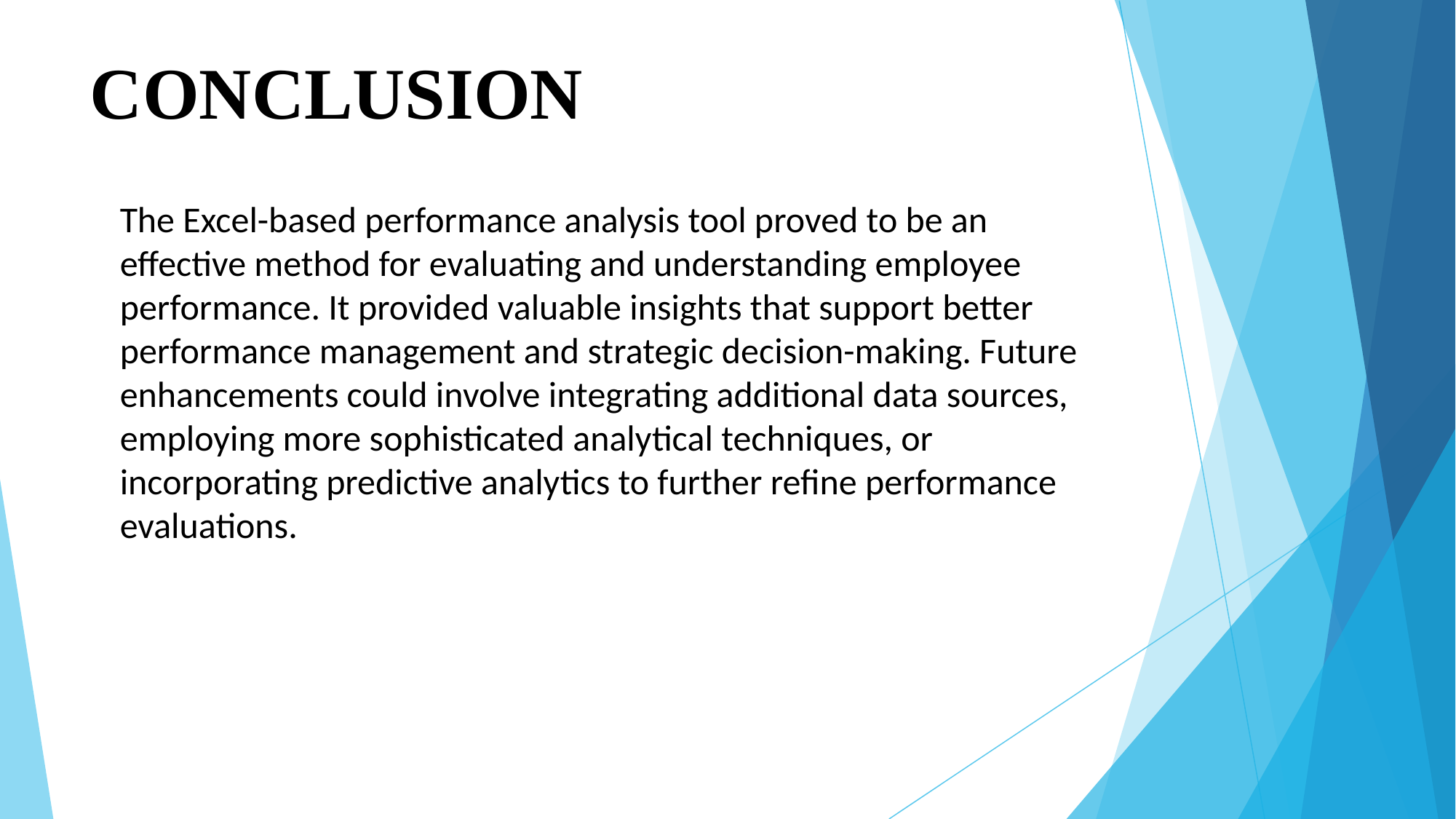

# CONCLUSION
The Excel-based performance analysis tool proved to be an effective method for evaluating and understanding employee performance. It provided valuable insights that support better performance management and strategic decision-making. Future enhancements could involve integrating additional data sources, employing more sophisticated analytical techniques, or incorporating predictive analytics to further refine performance evaluations.